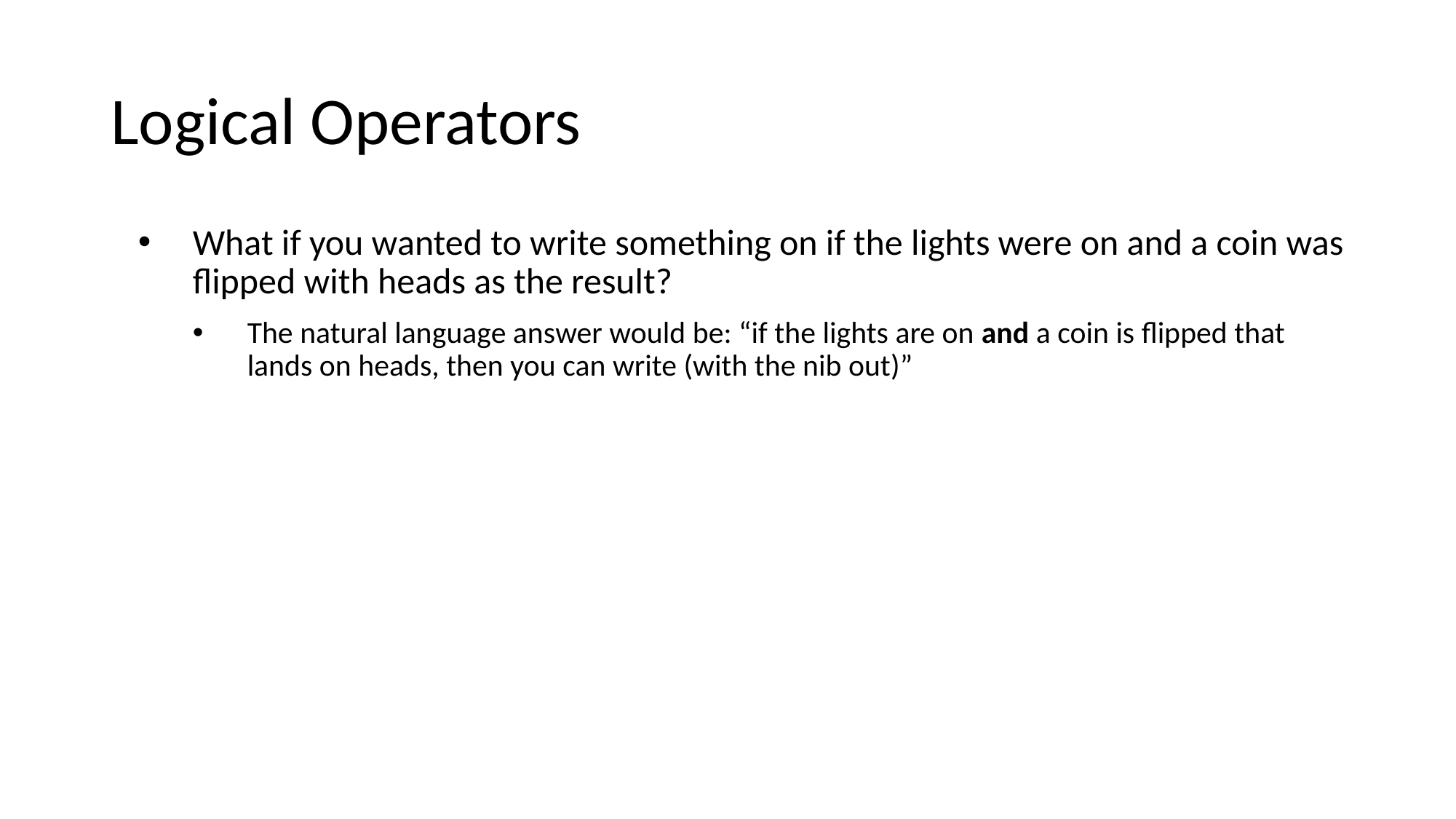

# Logical Operators
What if you wanted to write something on if the lights were on and a coin was flipped with heads as the result?
The natural language answer would be: “if the lights are on and a coin is flipped that lands on heads, then you can write (with the nib out)”